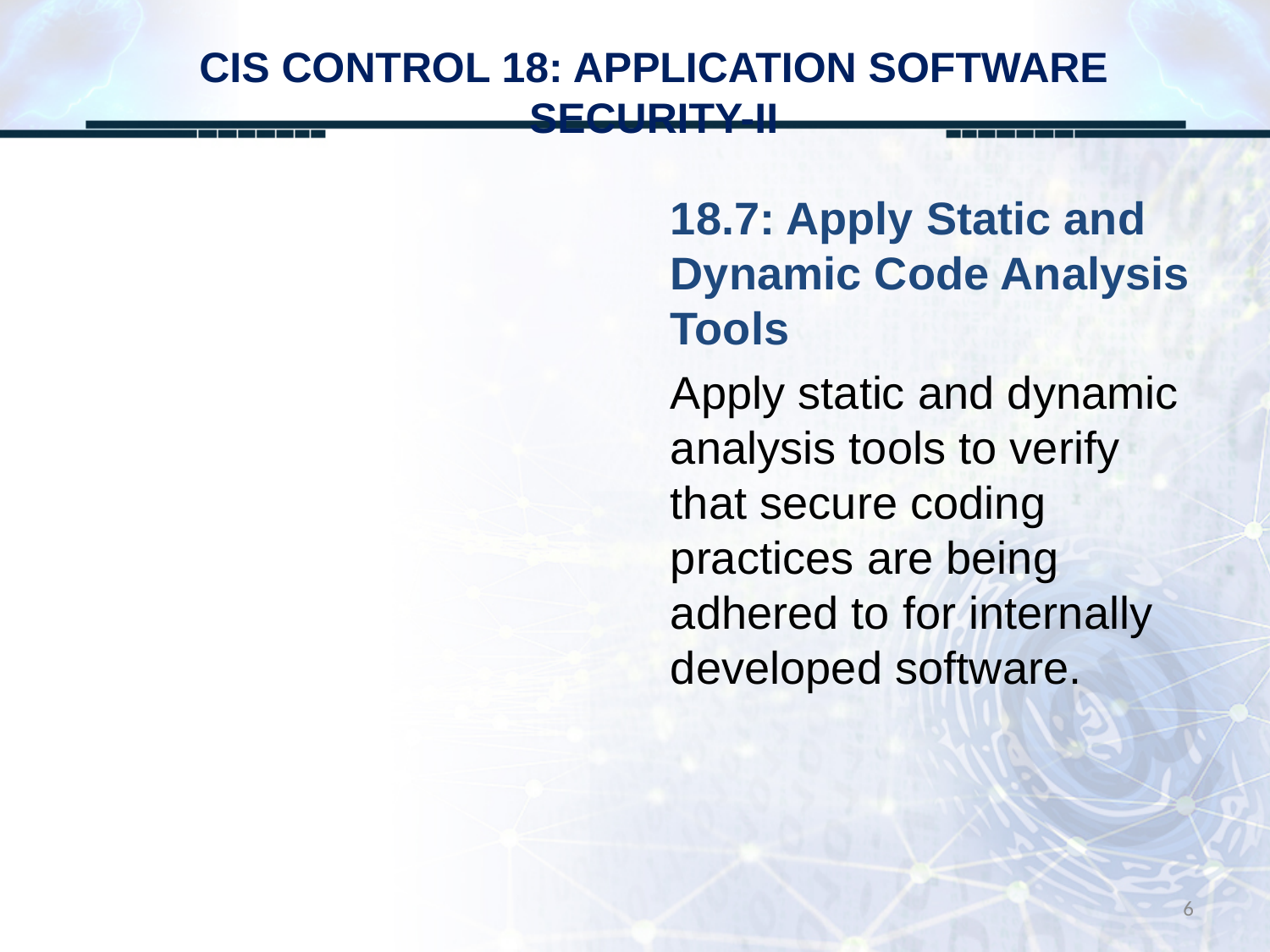

# CIS CONTROL 18: APPLICATION SOFTWARE SECURITY-II
18.7: Apply Static and Dynamic Code Analysis Tools
Apply static and dynamic analysis tools to verify that secure coding practices are being adhered to for internally developed software.
6